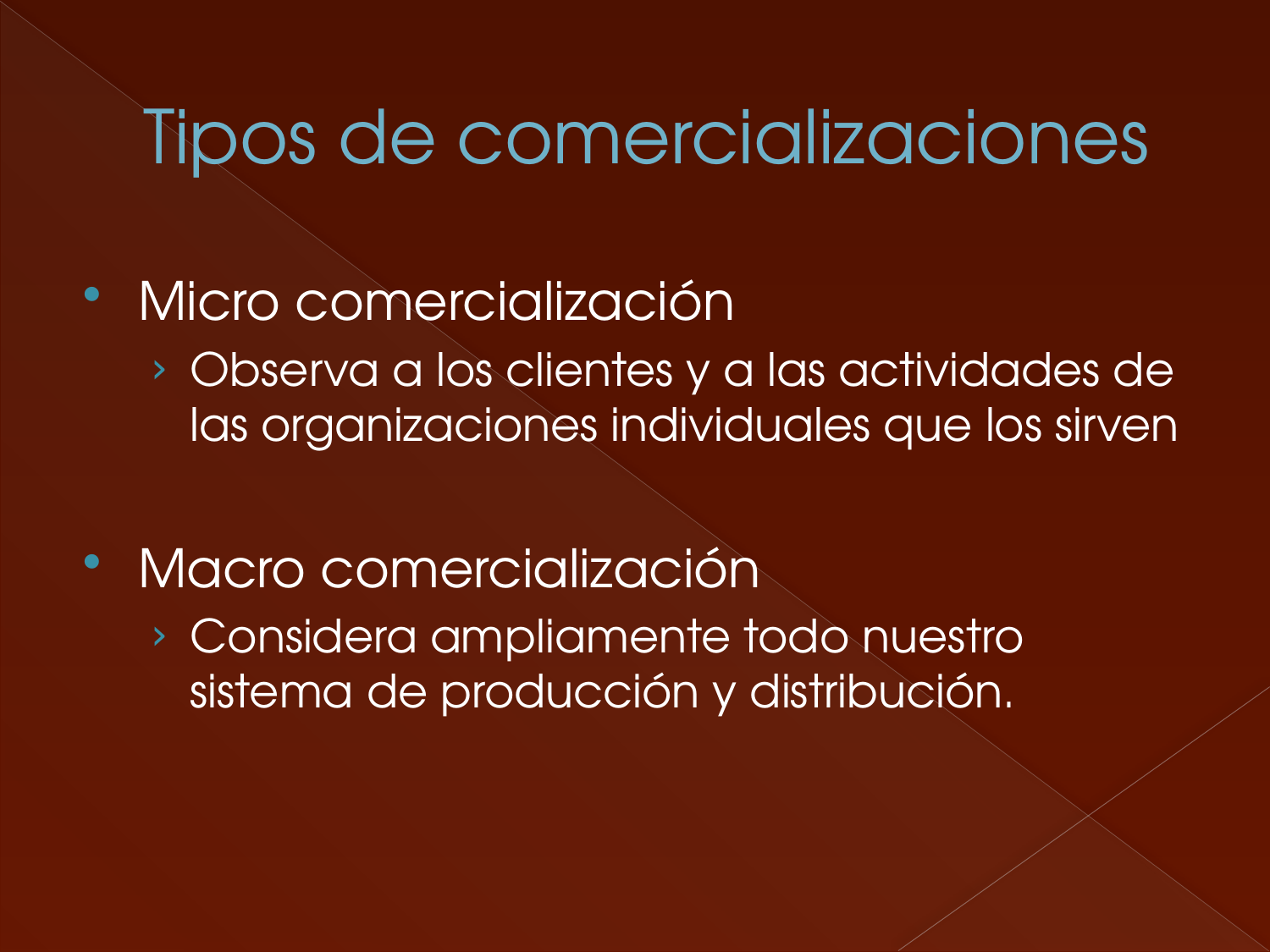

# Tipos de comercializaciones
Micro comercialización
Observa a los clientes y a las actividades de las organizaciones individuales que los sirven

Macro comercialización
Considera ampliamente todo nuestro sistema de producción y distribución.